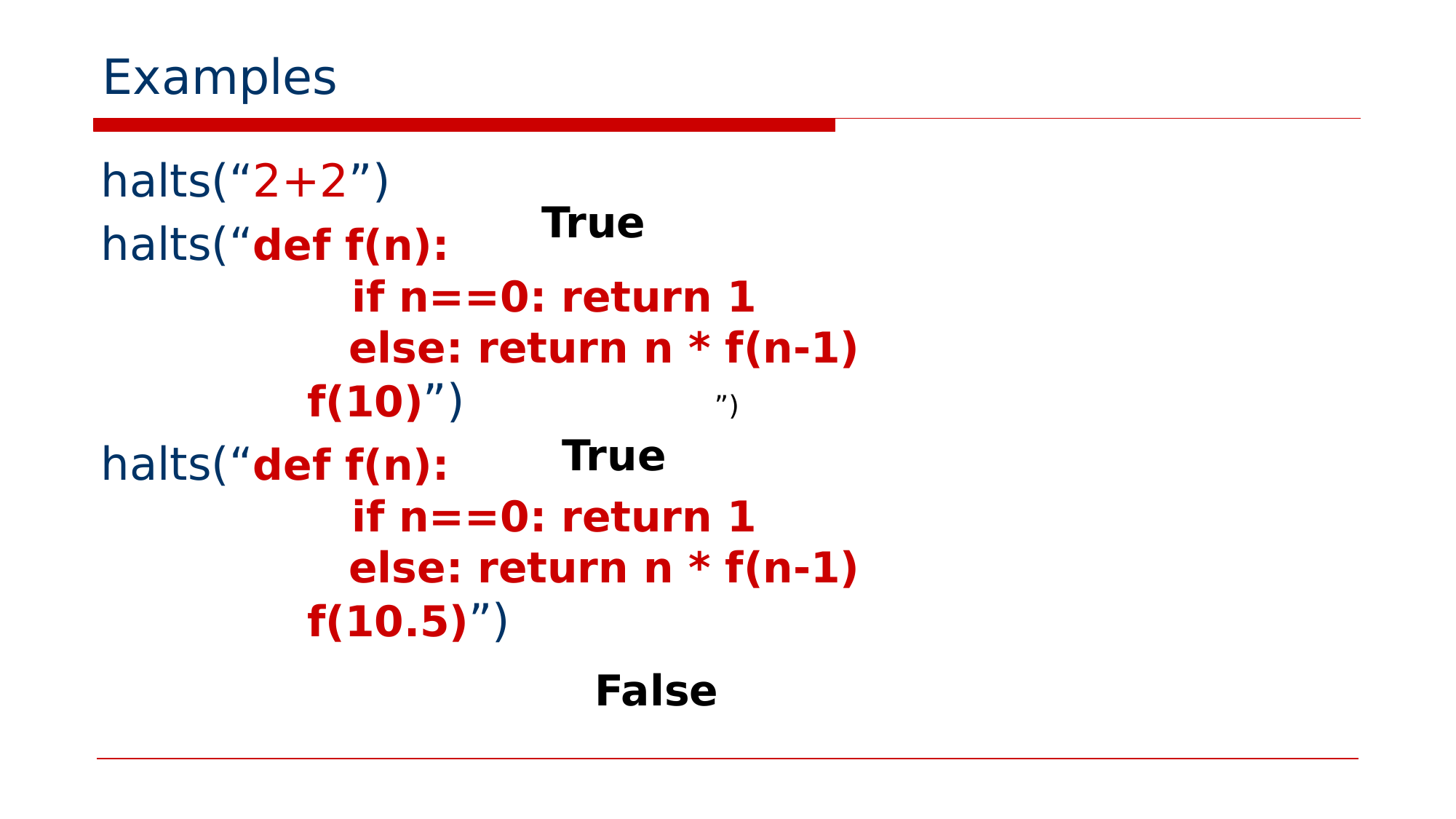

# Examples
halts(“2+2”)
halts(“def f(n):
                 if n==0: return 1
	             else: return n * f(n-1)
              f(10)”)
halts(“def f(n):
                 if n==0: return 1
	             else: return n * f(n-1)
              f(10.5)”)
True
”)
True
False